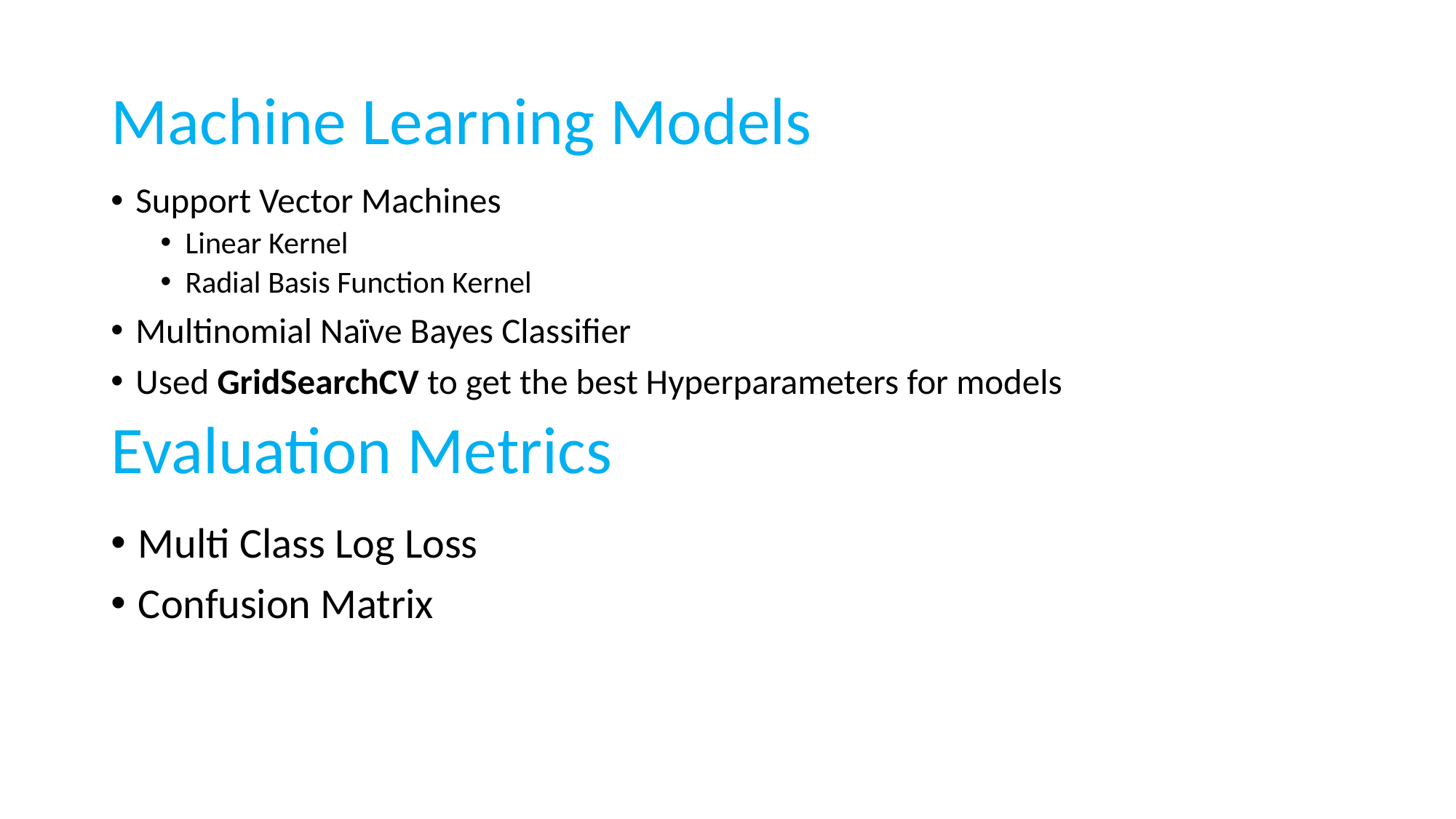

# Machine Learning Models
Support Vector Machines
Linear Kernel
Radial Basis Function Kernel
Multinomial Naïve Bayes Classifier
Used GridSearchCV to get the best Hyperparameters for models
Evaluation Metrics
Multi Class Log Loss
Confusion Matrix